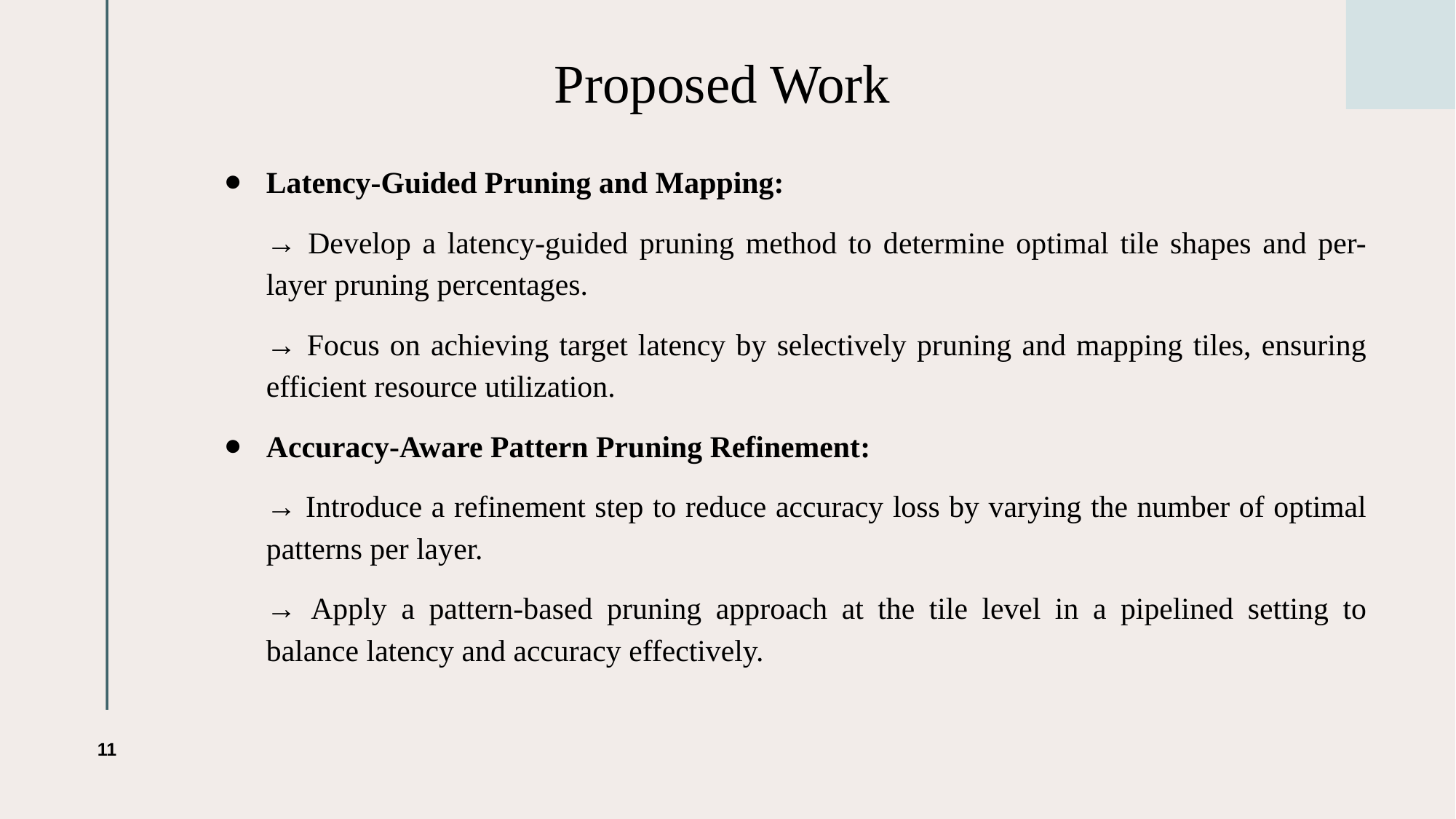

# Proposed Work
Latency-Guided Pruning and Mapping:
→ Develop a latency-guided pruning method to determine optimal tile shapes and per-layer pruning percentages.
→ Focus on achieving target latency by selectively pruning and mapping tiles, ensuring efficient resource utilization.
Accuracy-Aware Pattern Pruning Refinement:
→ Introduce a refinement step to reduce accuracy loss by varying the number of optimal patterns per layer.
→ Apply a pattern-based pruning approach at the tile level in a pipelined setting to balance latency and accuracy effectively.

11